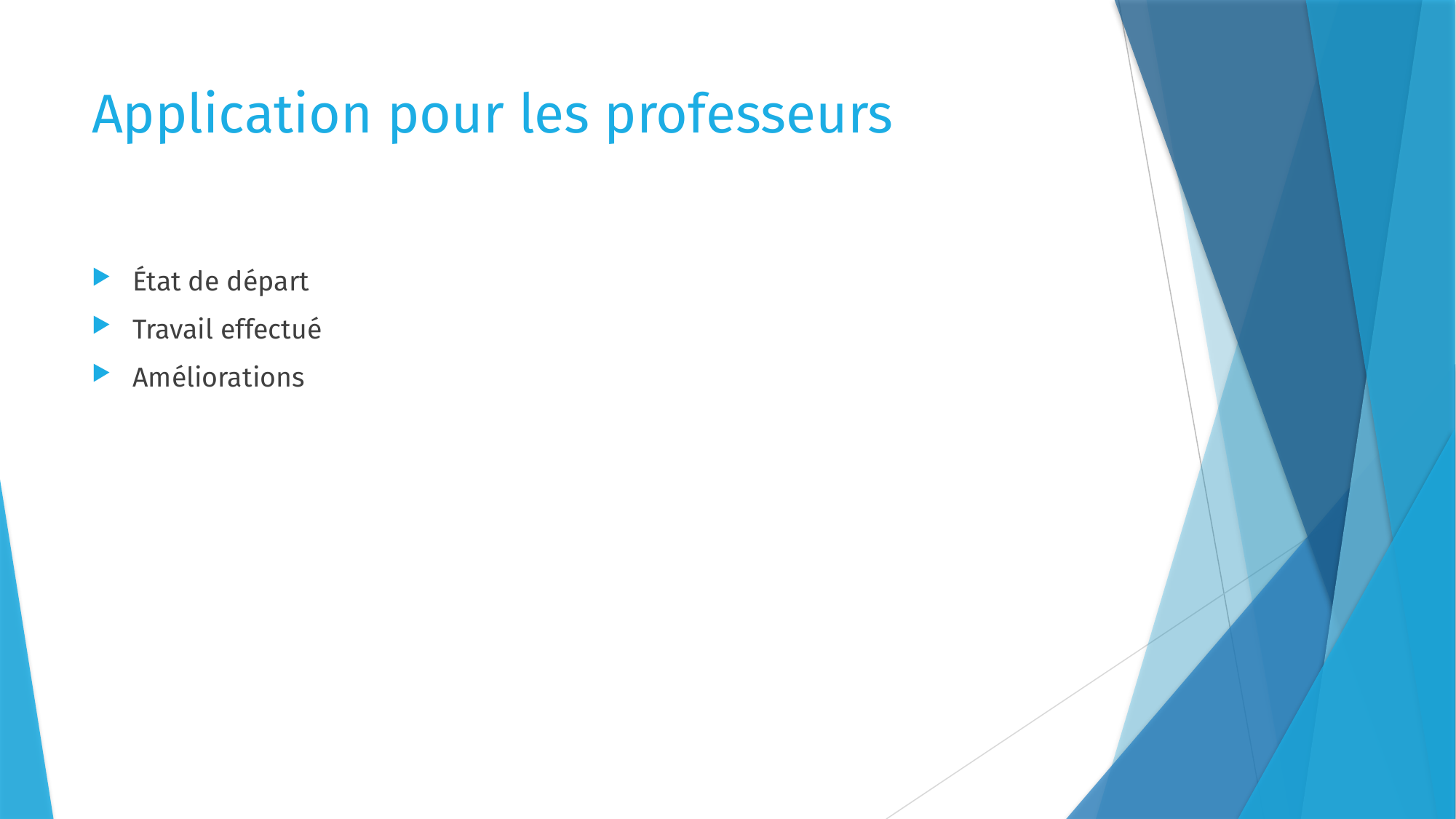

# Application pour les professeurs
État de départ
Travail effectué
Améliorations